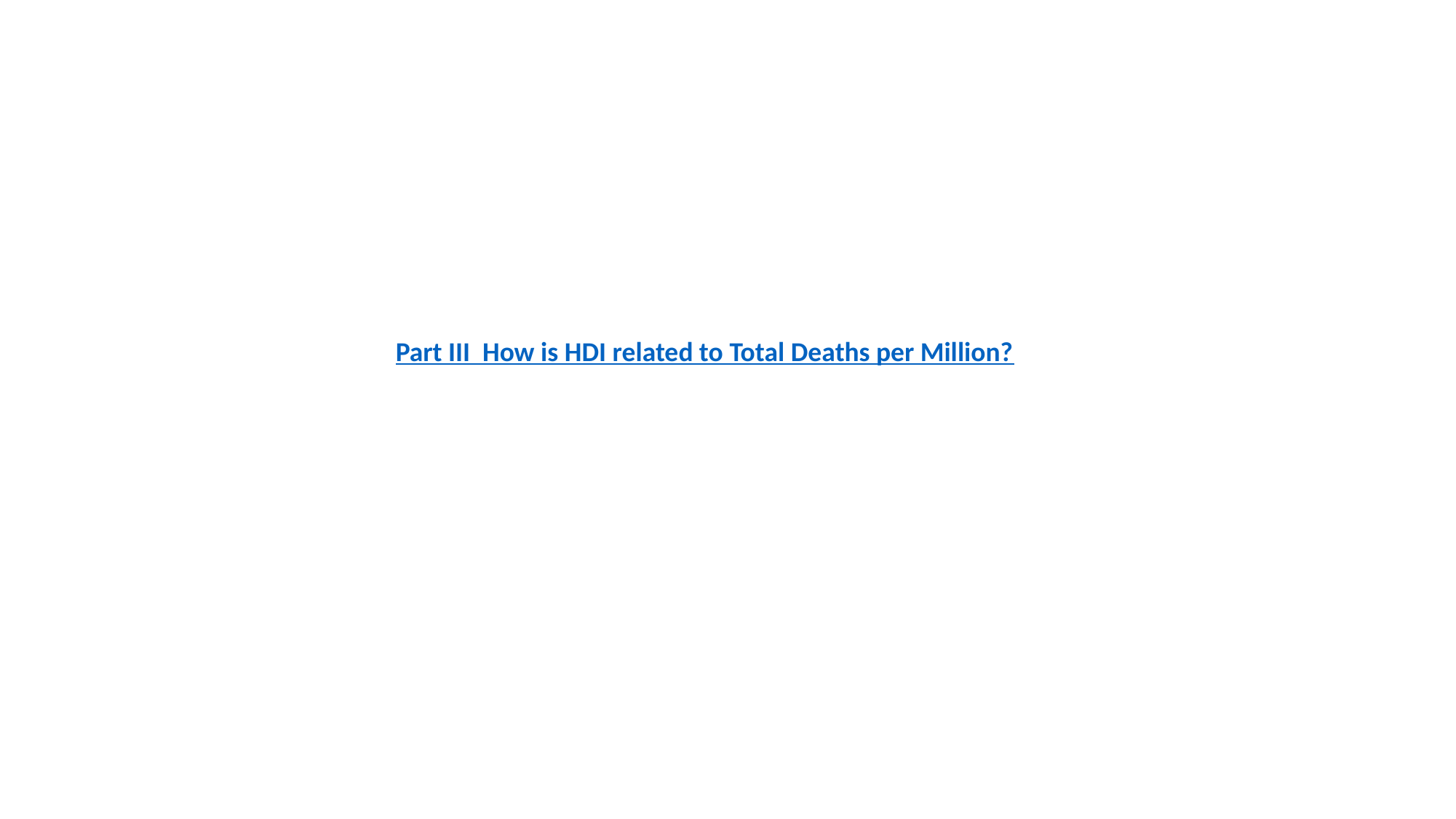

Part III  How is HDI related to Total Deaths per Million?